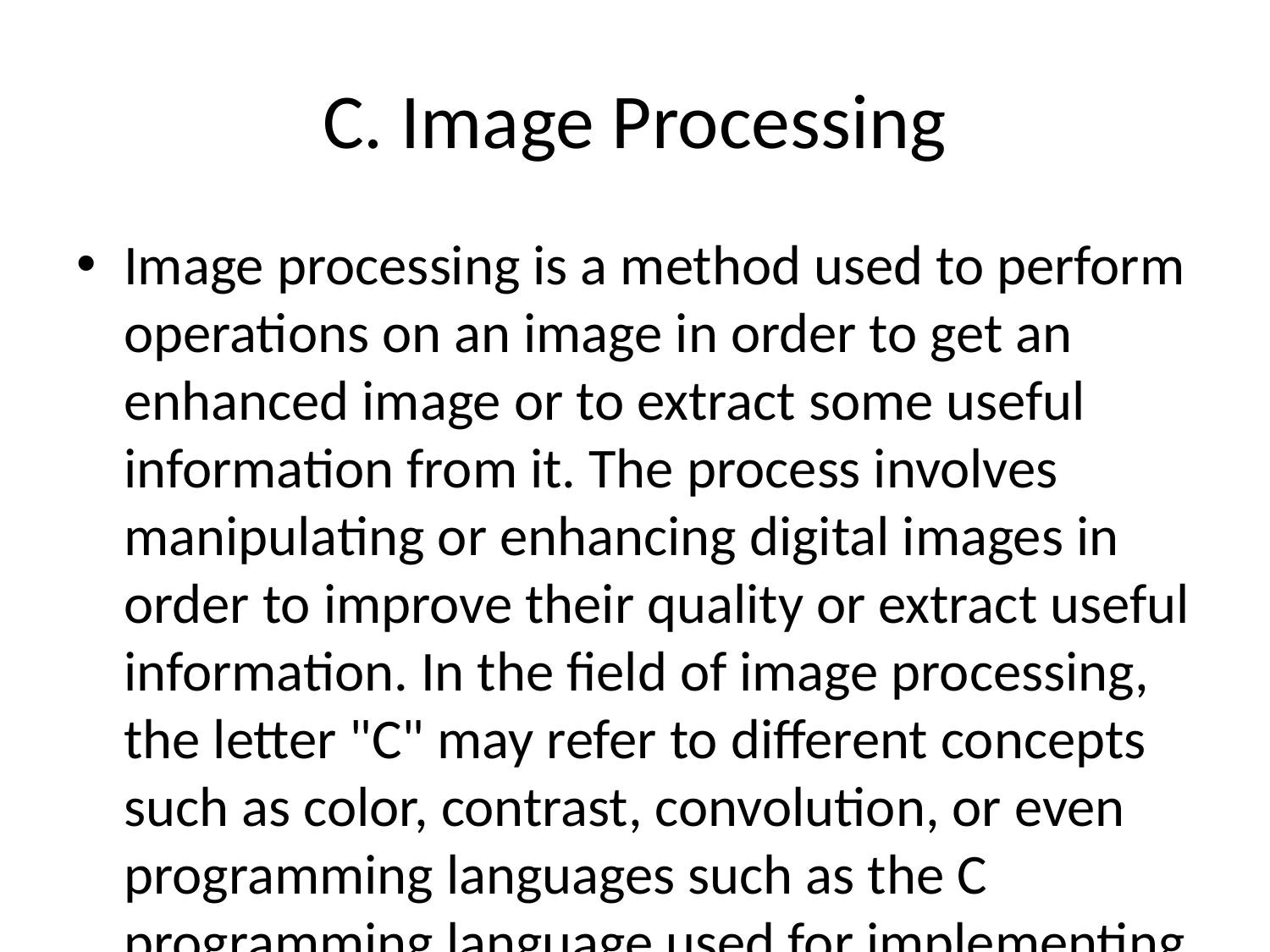

# C. Image Processing
Image processing is a method used to perform operations on an image in order to get an enhanced image or to extract some useful information from it. The process involves manipulating or enhancing digital images in order to improve their quality or extract useful information. In the field of image processing, the letter "C" may refer to different concepts such as color, contrast, convolution, or even programming languages such as the C programming language used for implementing image processing algorithms. Understanding the basics of image processing techniques such as filtering, enhancement, segmentation, and feature extraction can help in analyzing and manipulating images for various applications such as medical imaging, satellite imagery, computer vision, and more. The algorithms used in image processing can be implemented using programming languages like C, Python, MATLAB, or other software tools specifically designed for image processing tasks. Mastering image processing techniques can lead to improved image quality, better image analysis, and enhanced visualizations for a wide range of applications.